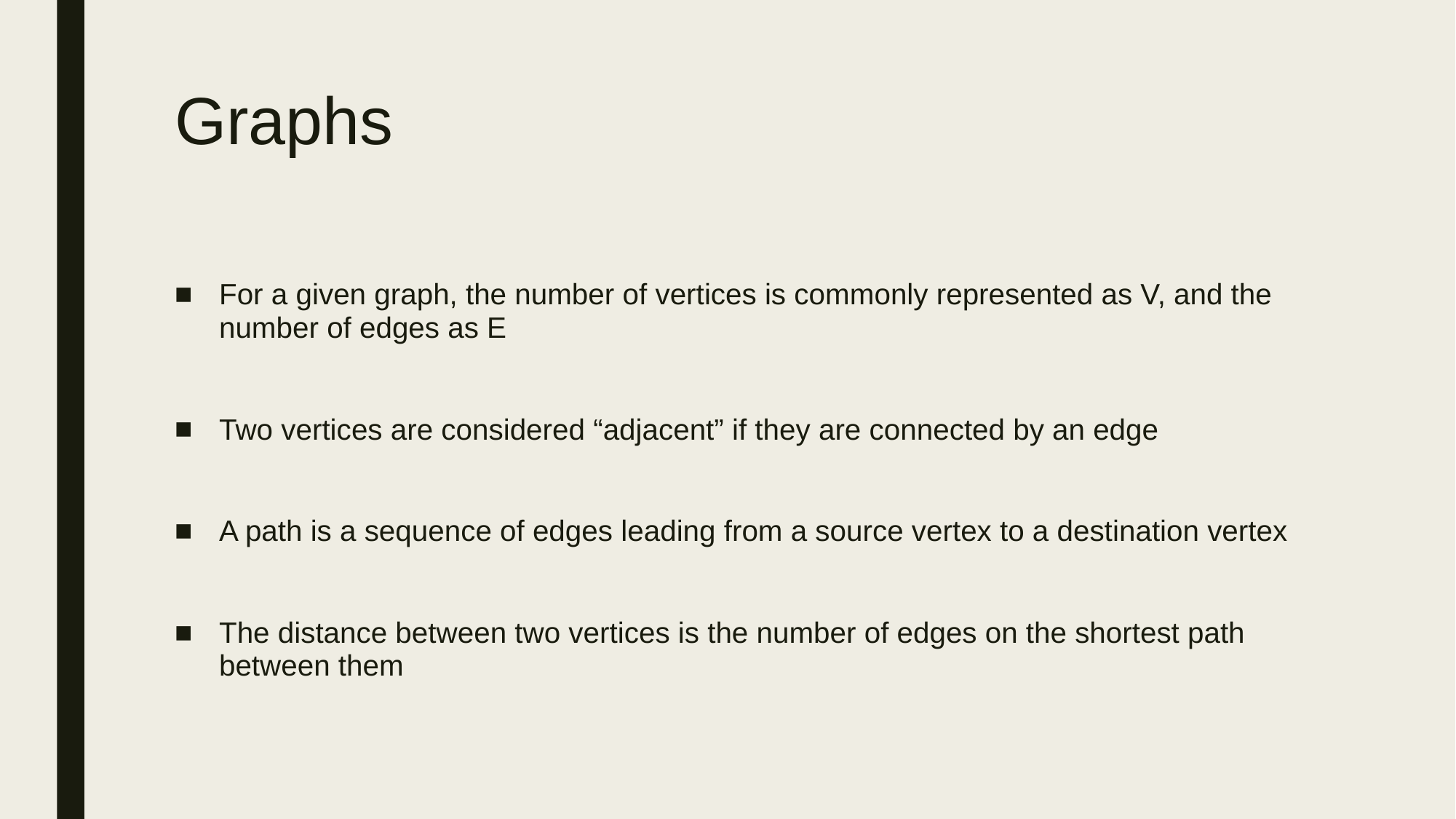

# Graphs
For a given graph, the number of vertices is commonly represented as V, and the number of edges as E

Two vertices are considered “adjacent” if they are connected by an edge

A path is a sequence of edges leading from a source vertex to a destination vertex

The distance between two vertices is the number of edges on the shortest path between them